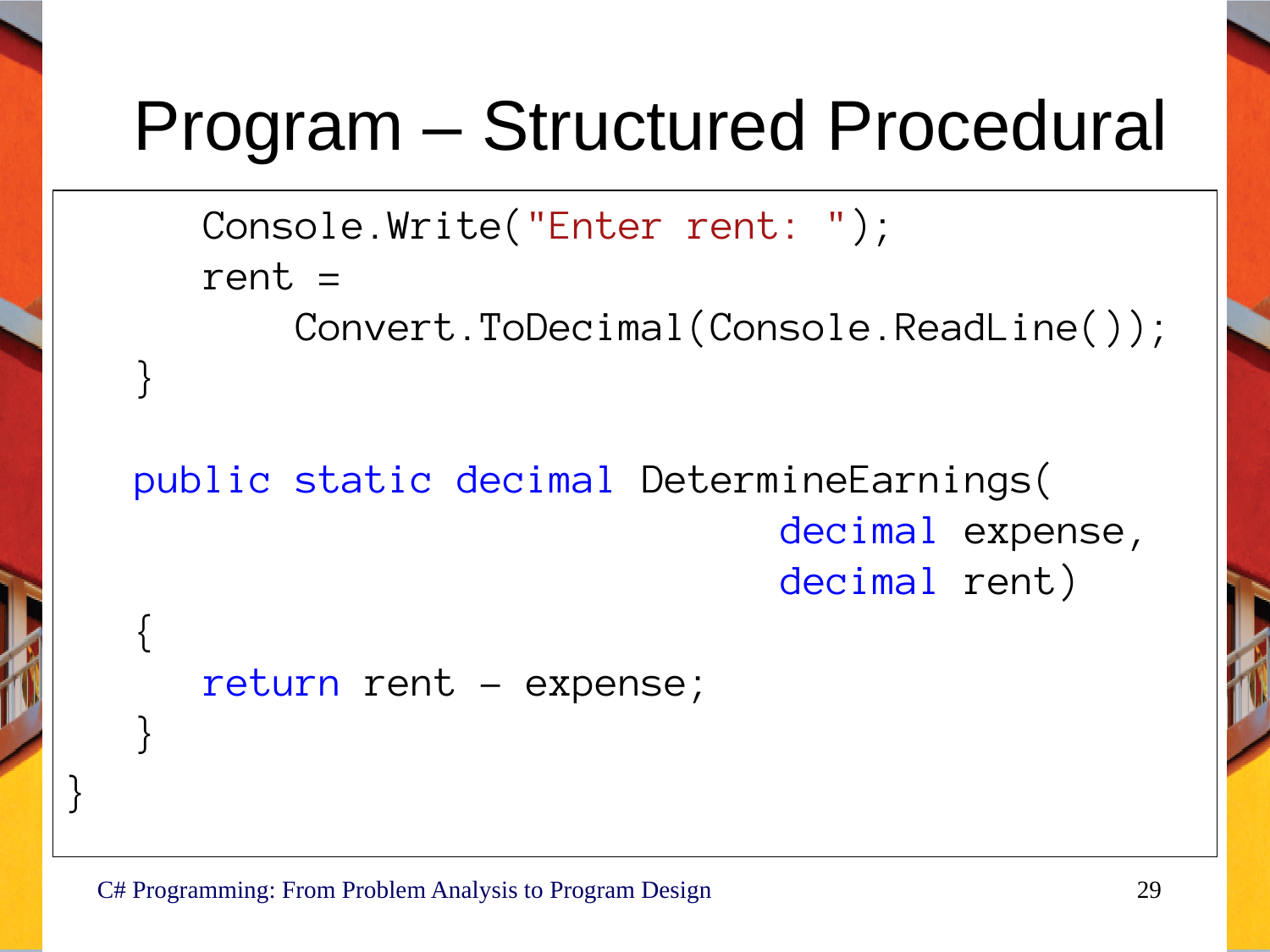

# Program – Structured Procedural
      Console.Write("Enter rent: ");
      rent =
          Convert.ToDecimal(Console.ReadLine());
   }

   public static decimal DetermineEarnings(
                               decimal expense,
                               decimal rent)
   {
      return rent - expense;
   }
}
C# Programming: From Problem Analysis to Program Design

29